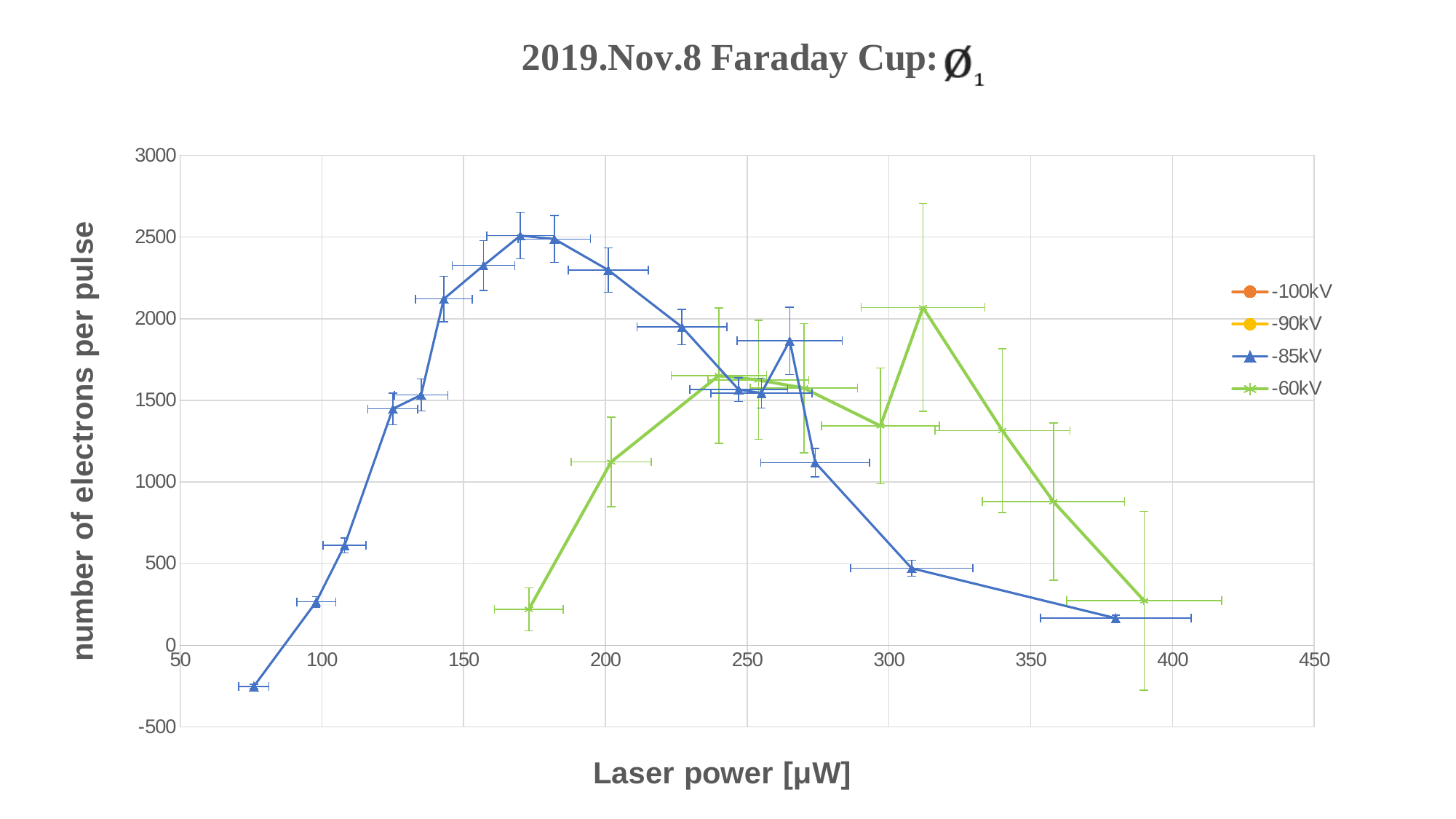

### Chart: 2019.Nov.8 Faraday Cup:

| Category |  |  |  |  |
|---|---|---|---|---|